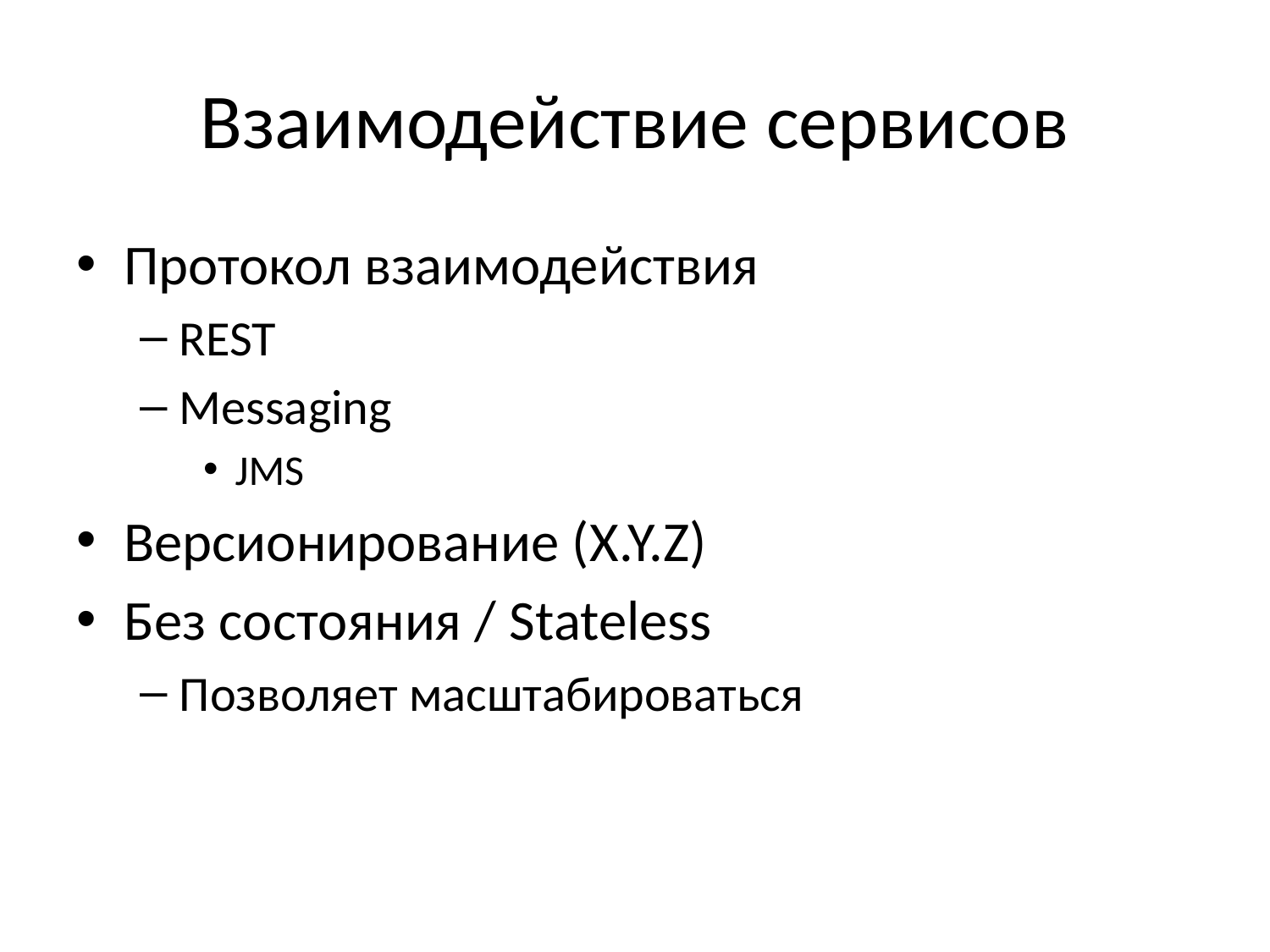

# Взаимодействие сервисов
Протокол взаимодействия
REST
Messaging
JMS
Версионирование (X.Y.Z)
Без состояния / Stateless
Позволяет масштабироваться